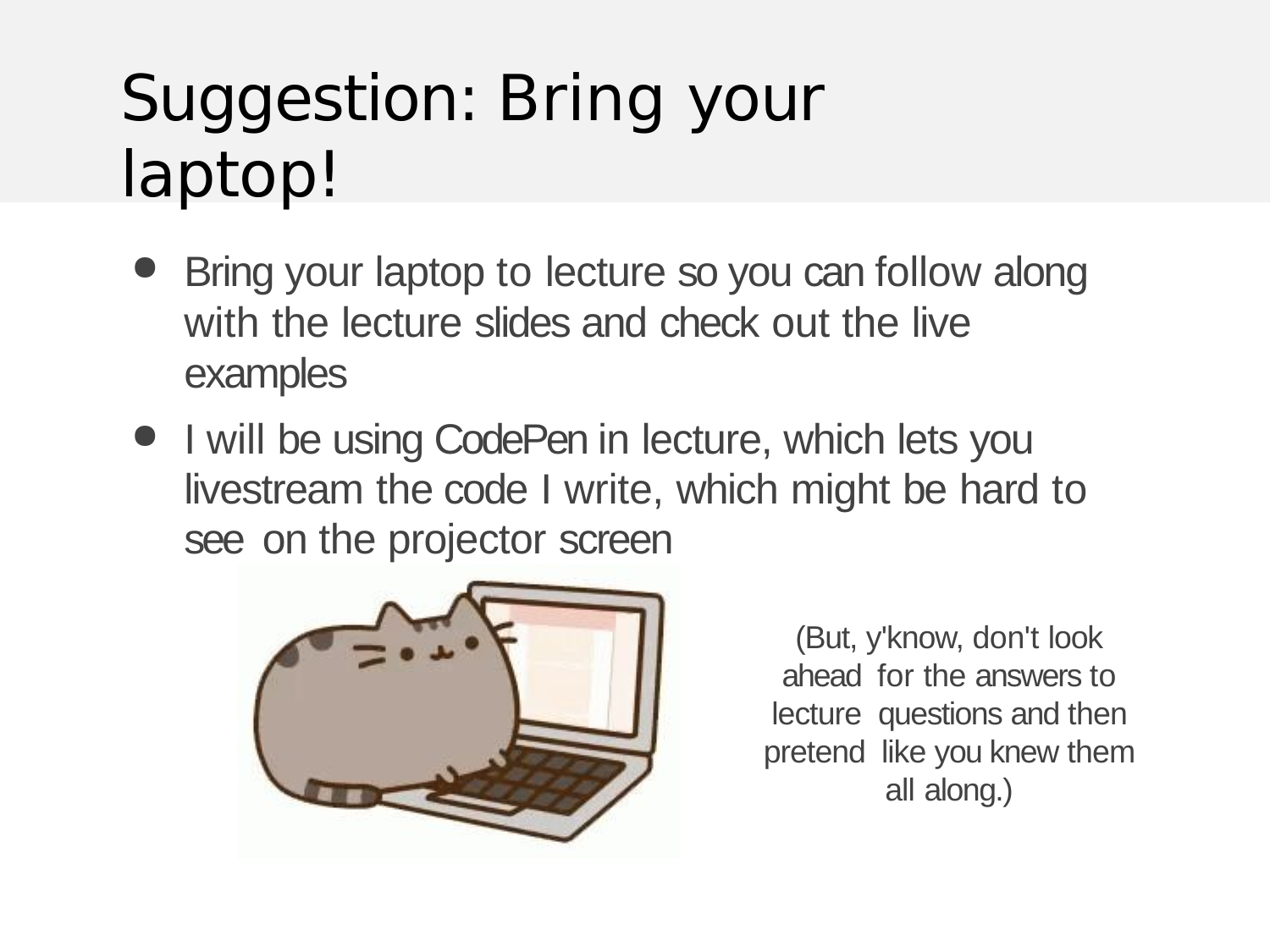

# Suggestion: Bring your laptop!
Bring your laptop to lecture so you can follow along  with the lecture slides and check out the live examples
I will be using CodePen in lecture, which lets you  livestream the code I write, which might be hard to see  on the projector screen

(But, y'know, don't look ahead  for the answers to lecture  questions and then pretend  like you knew them all along.)